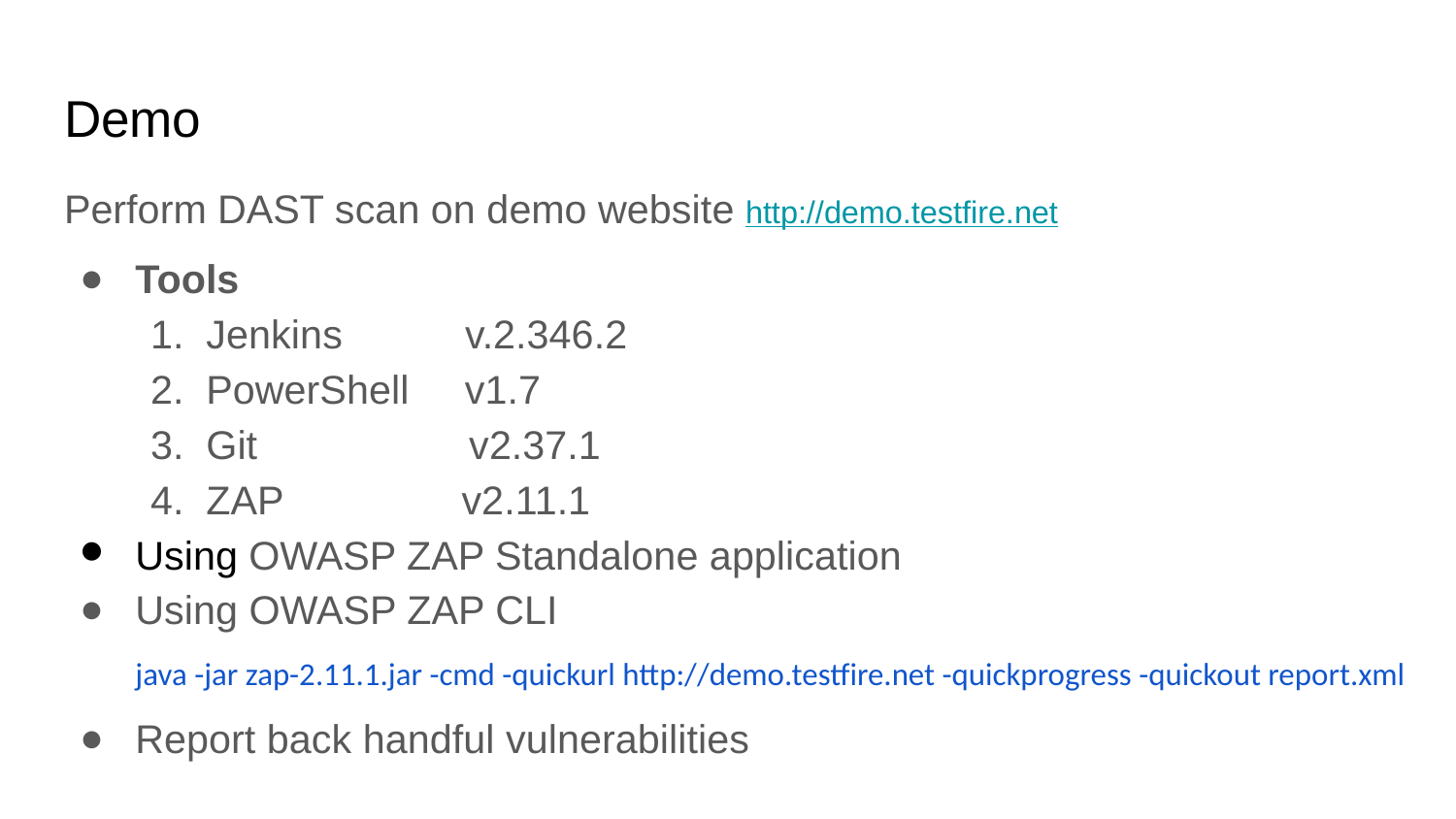

# Demo
Perform DAST scan on demo website http://demo.testfire.net
Tools
Jenkins           v.2.346.2
PowerShell     v1.7
Git                   v2.37.1
ZAP                v2.11.1
Using OWASP ZAP Standalone application
Using OWASP ZAP CLI
java -jar zap-2.11.1.jar -cmd -quickurl http://demo.testfire.net -quickprogress -quickout report.xml
Report back handful vulnerabilities